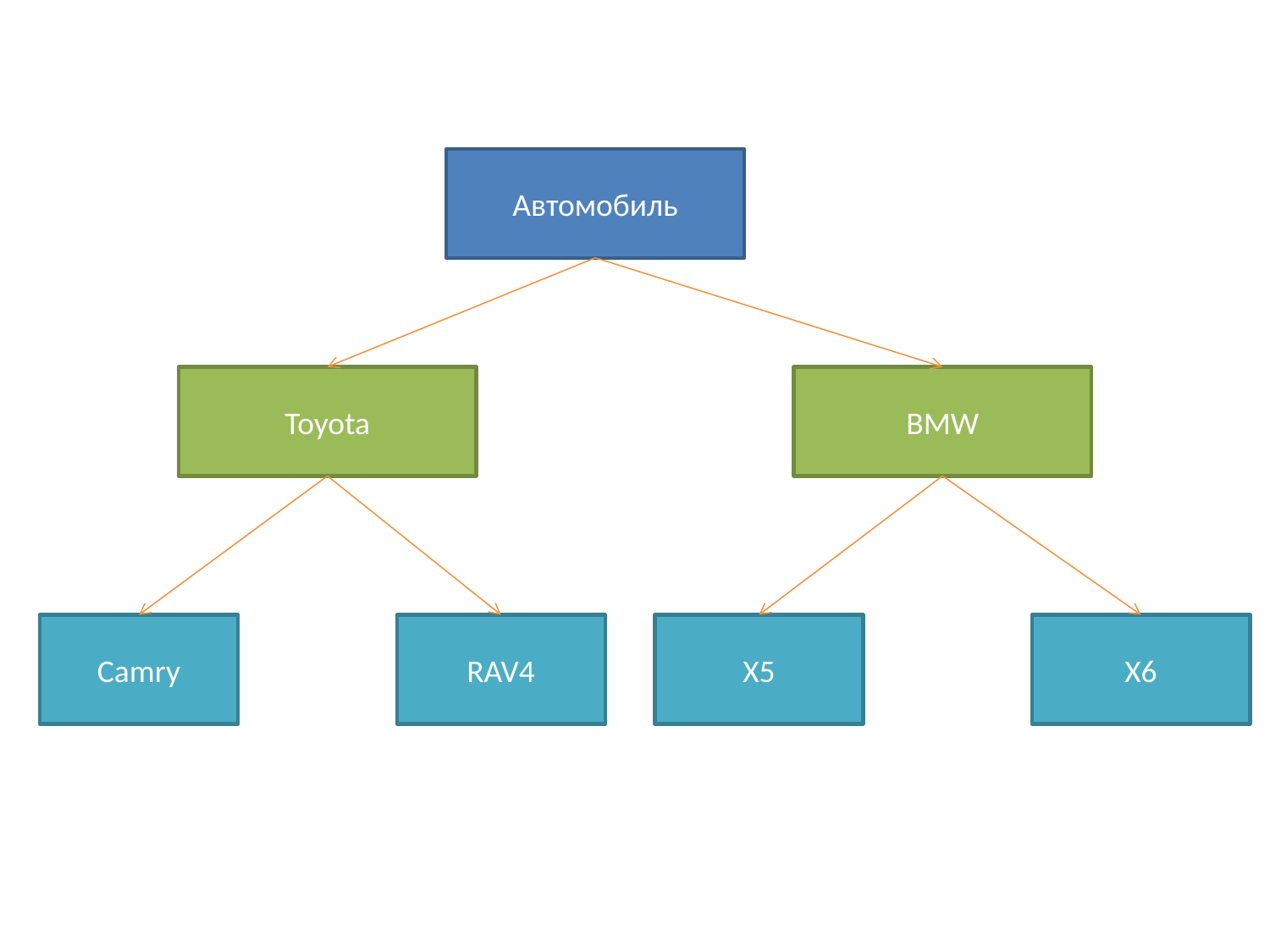

Автомобиль
Toyota
BMW
Camry
RAV4
X5
X6